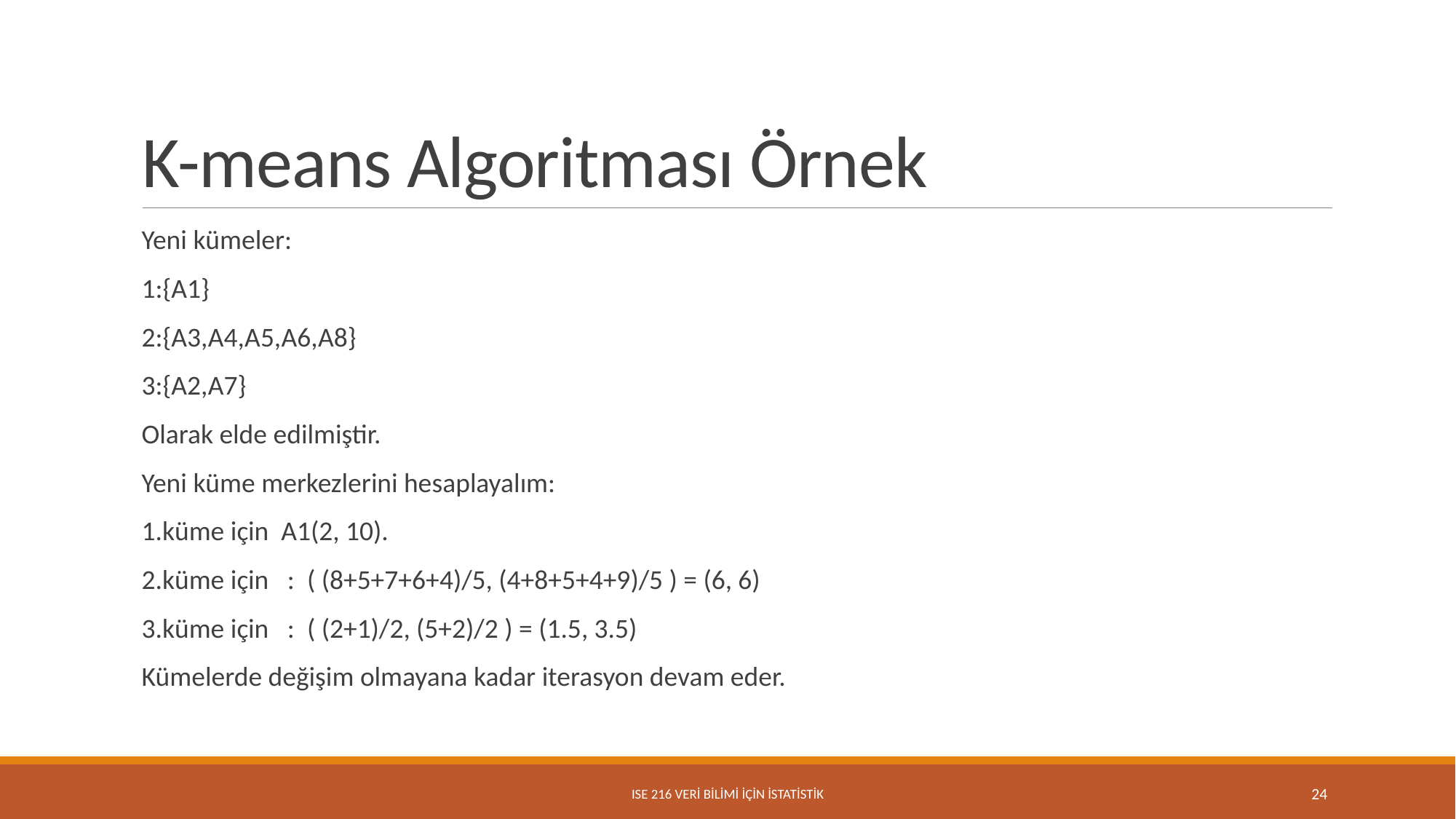

# K-means Algoritması Örnek
Yeni kümeler:
1:{A1}
2:{A3,A4,A5,A6,A8}
3:{A2,A7}
Olarak elde edilmiştir.
Yeni küme merkezlerini hesaplayalım:
1.küme için  A1(2, 10).
2.küme için   :  ( (8+5+7+6+4)/5, (4+8+5+4+9)/5 ) = (6, 6)
3.küme için   :  ( (2+1)/2, (5+2)/2 ) = (1.5, 3.5)
Kümelerde değişim olmayana kadar iterasyon devam eder.

ISE 216 VERİ BİLİMİ İÇİN İSTATİSTİK
24